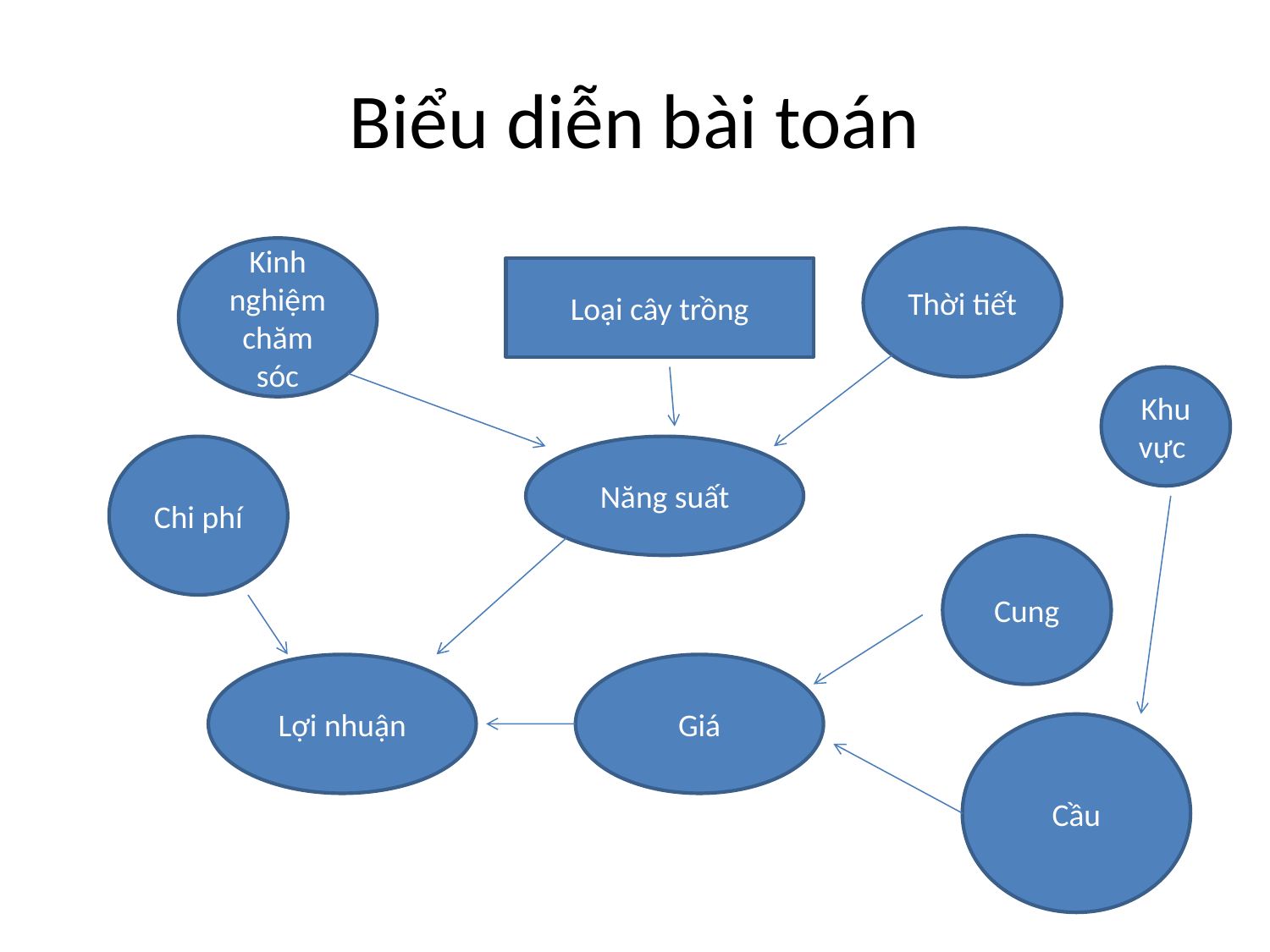

# Biểu diễn bài toán

Thời tiết
Kinh nghiệm chăm sóc
Loại cây trồng
Khu vực
Chi phí
Năng suất
Cung
Lợi nhuận
Giá
Cầu